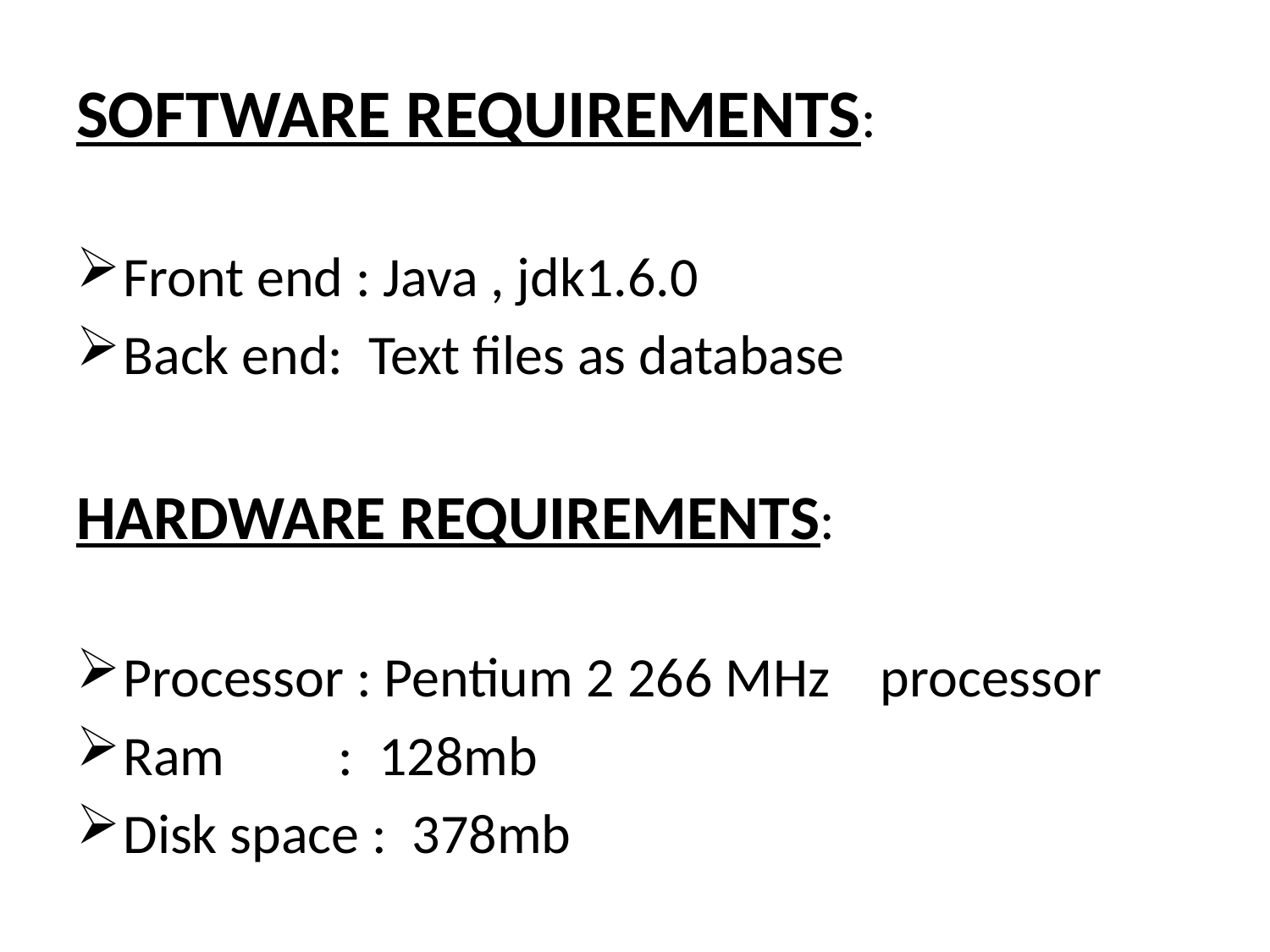

SOFTWARE REQUIREMENTS:

	Front end : Java , jdk1.6.0
	Back end:  Text files as database

HARDWARE REQUIREMENTS:

	Processor : Pentium 2 266 MHz    processor
	Ram         :  128mb
	Disk space :  378mb